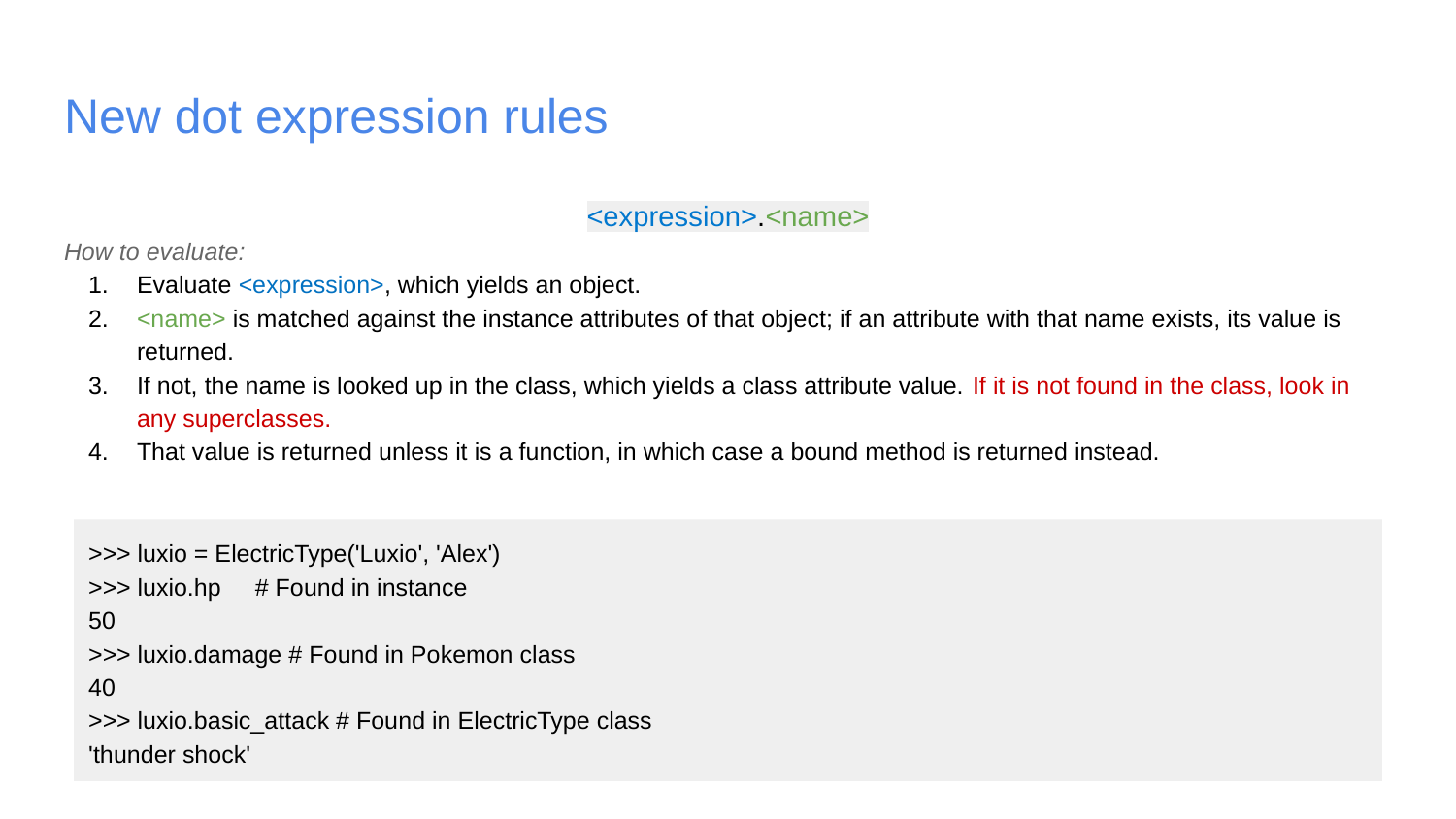

# New dot expression rules
<expression>.<name>
How to evaluate:
Evaluate <expression>, which yields an object.
<name> is matched against the instance attributes of that object; if an attribute with that name exists, its value is returned.
If not, the name is looked up in the class, which yields a class attribute value. If it is not found in the class, look in any superclasses.
That value is returned unless it is a function, in which case a bound method is returned instead.
>>> luxio = ElectricType('Luxio', 'Alex')
>>> luxio.hp     # Found in instance
50
>>> luxio.damage # Found in Pokemon class
40
>>> luxio.basic_attack # Found in ElectricType class
'thunder shock'